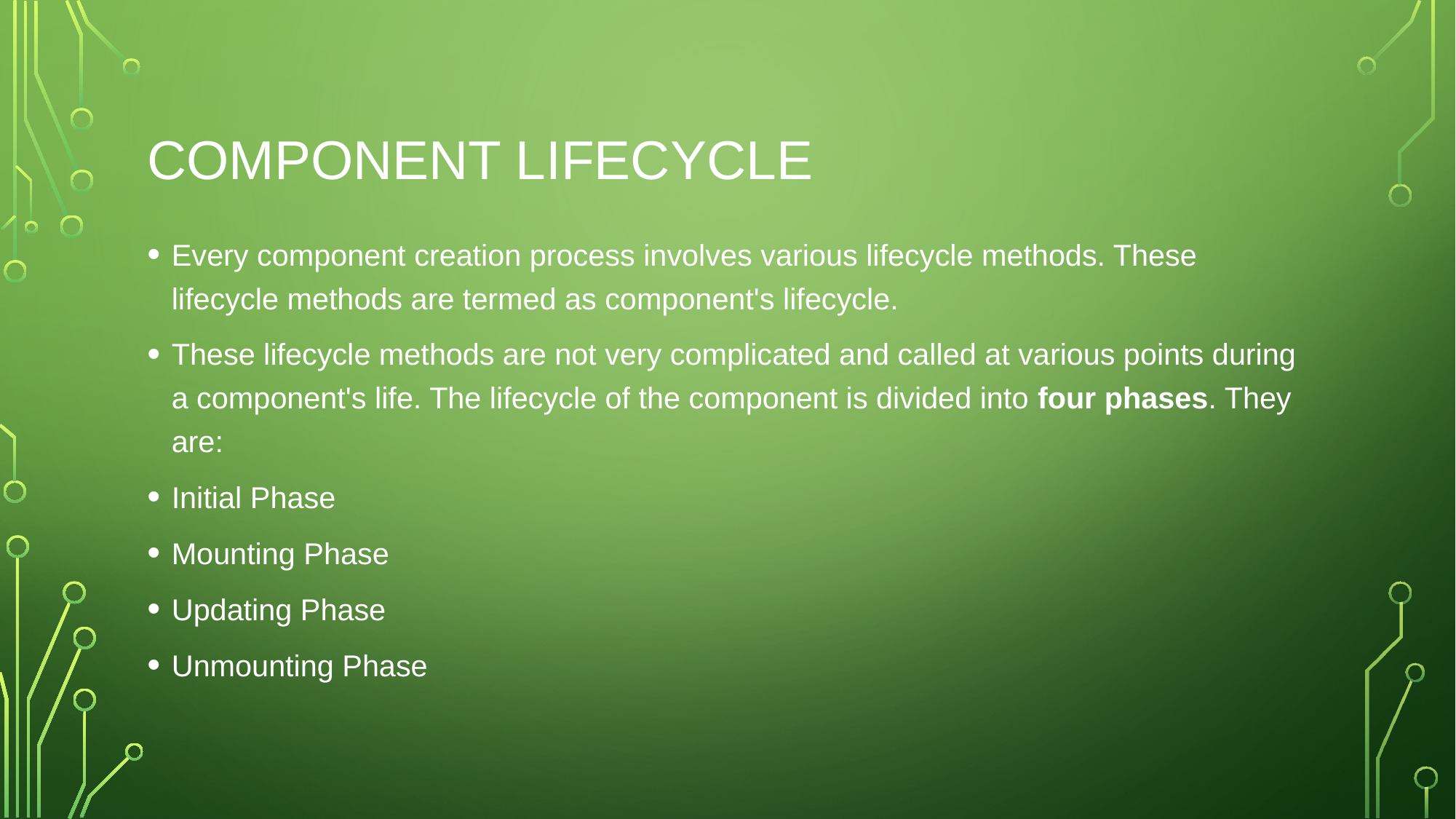

# Component lifecycle
Every component creation process involves various lifecycle methods. These lifecycle methods are termed as component's lifecycle.
These lifecycle methods are not very complicated and called at various points during a component's life. The lifecycle of the component is divided into four phases. They are:
Initial Phase
Mounting Phase
Updating Phase
Unmounting Phase